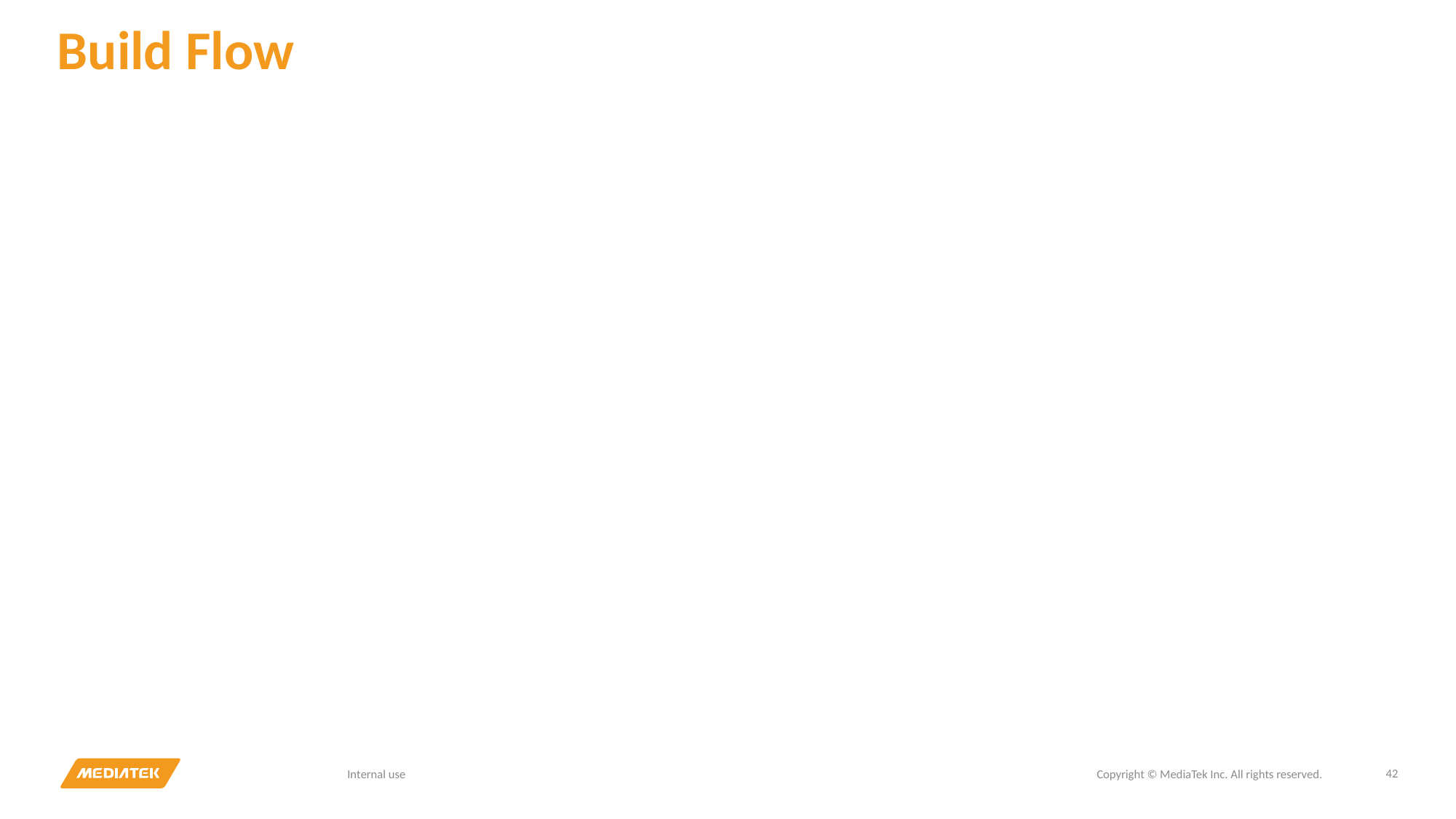

# Build Flow

42
Internal use
Copyright © MediaTek Inc. All rights reserved.